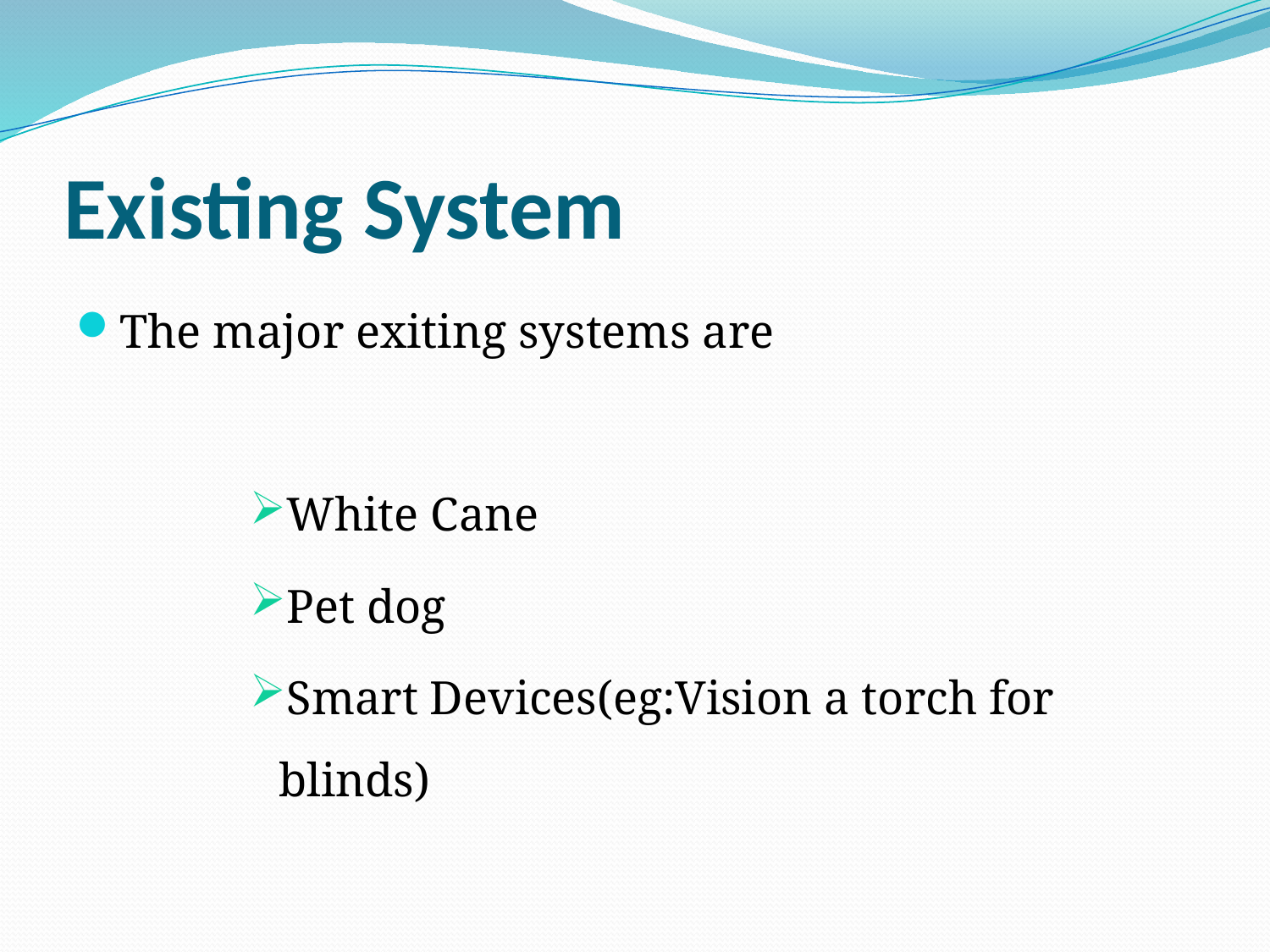

# Existing System
The major exiting systems are

White Cane
Pet dog
Smart Devices(eg:Vision a torch for blinds)